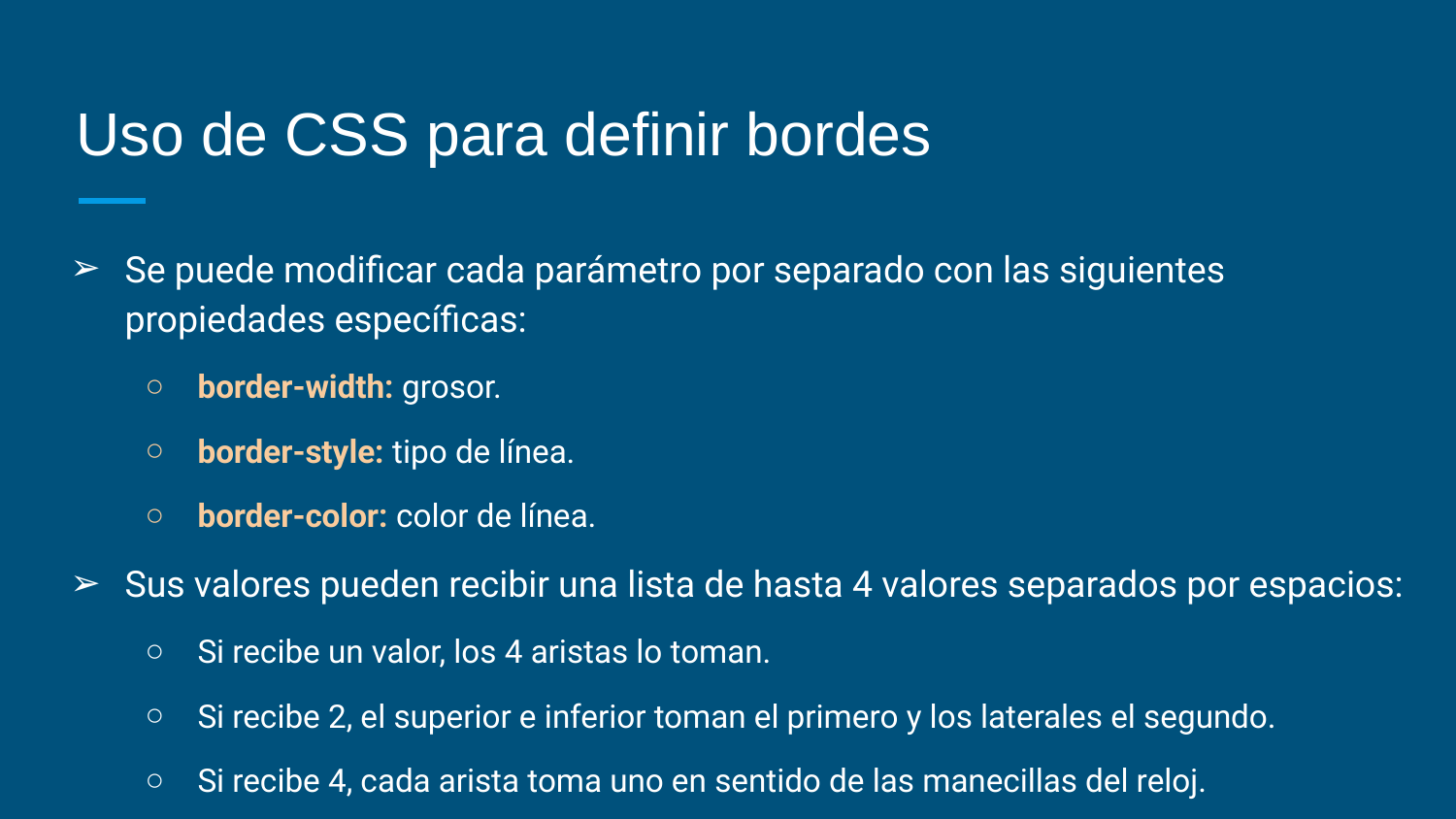

# Uso de CSS para definir bordes
Se puede modificar cada parámetro por separado con las siguientes propiedades específicas:
border-width: grosor.
border-style: tipo de línea.
border-color: color de línea.
Sus valores pueden recibir una lista de hasta 4 valores separados por espacios:
Si recibe un valor, los 4 aristas lo toman.
Si recibe 2, el superior e inferior toman el primero y los laterales el segundo.
Si recibe 4, cada arista toma uno en sentido de las manecillas del reloj.